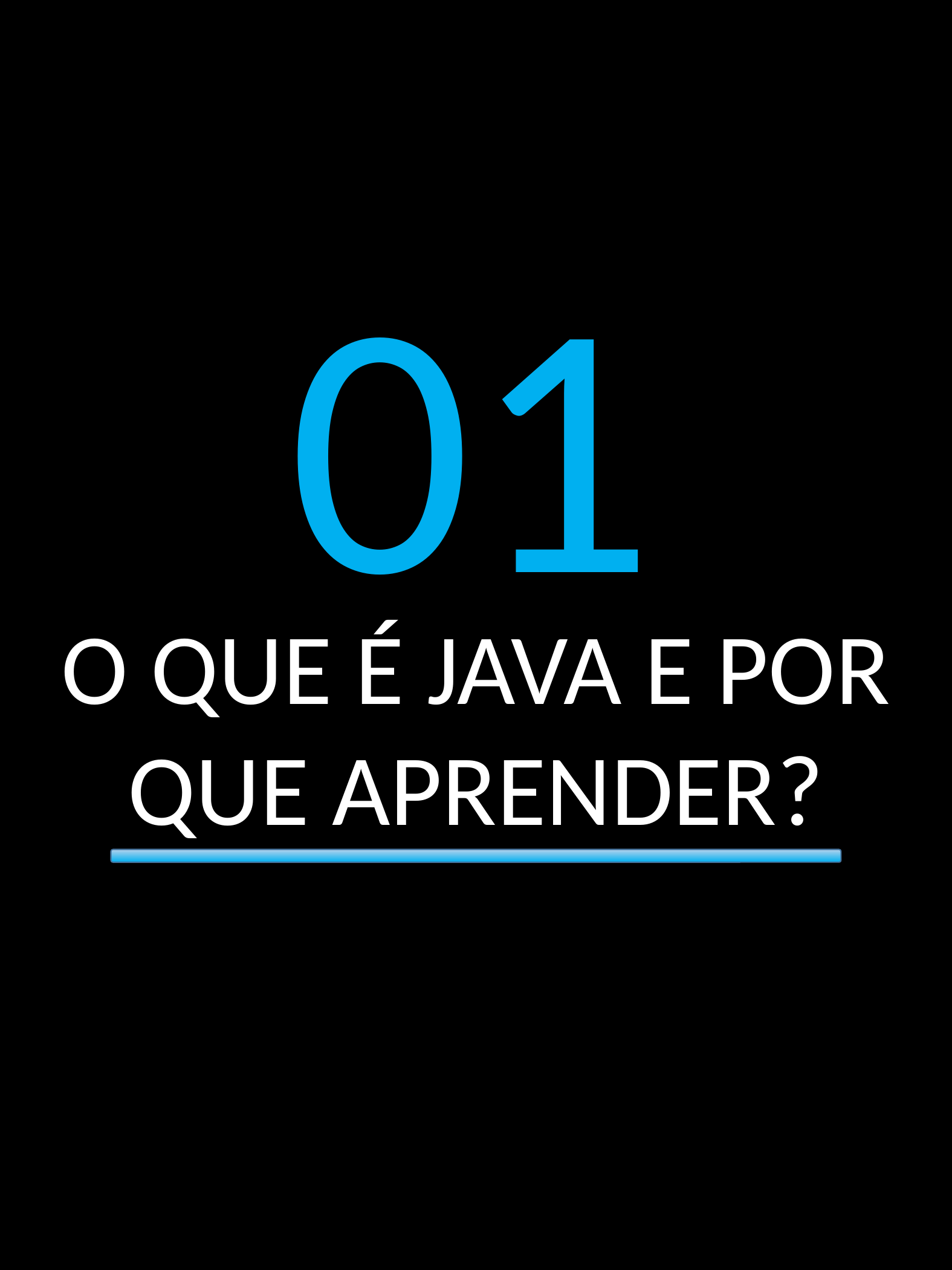

01
O QUE É JAVA E POR QUE APRENDER?